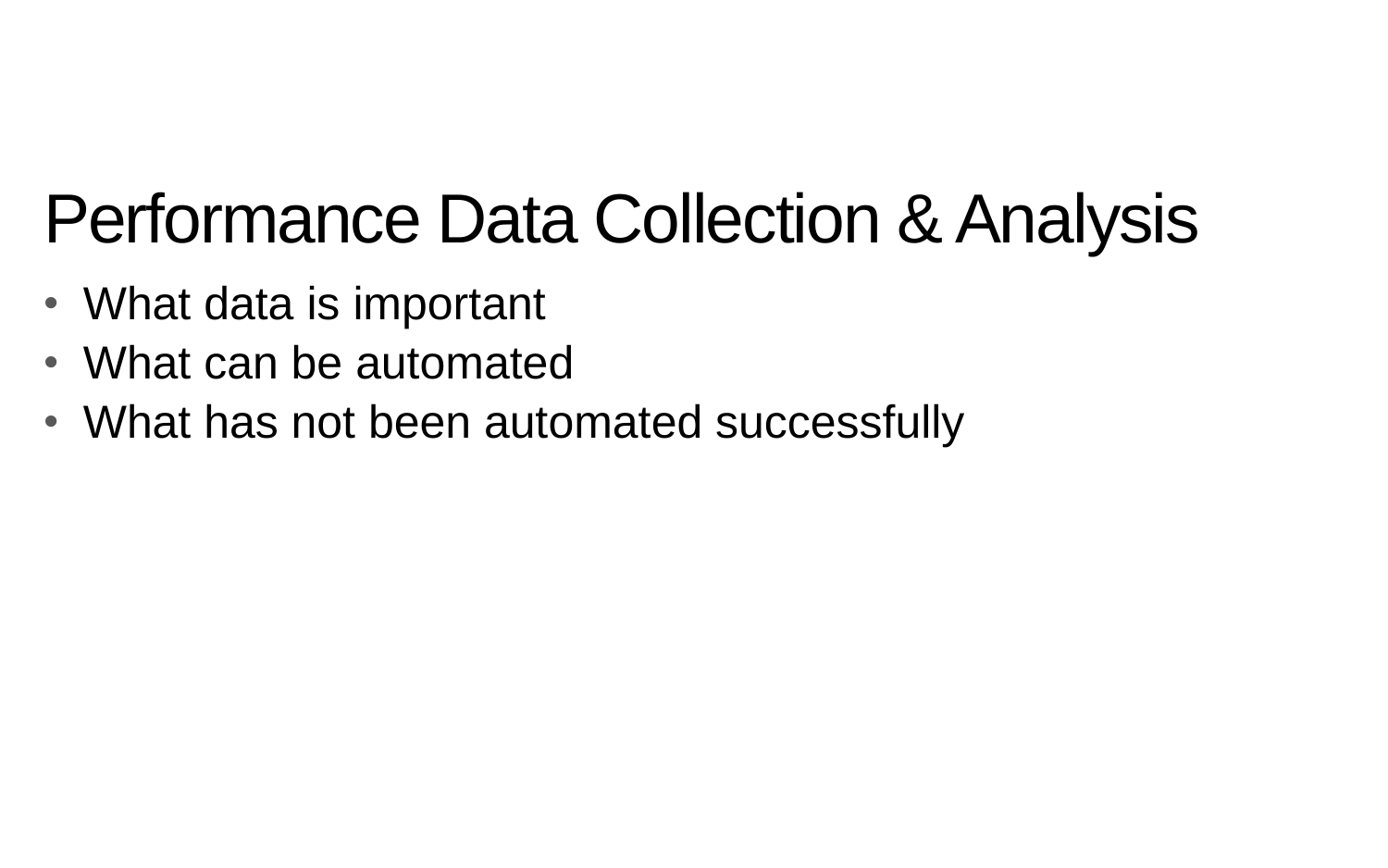

# Performance Data Collection & Analysis
What data is important
What can be automated
What has not been automated successfully